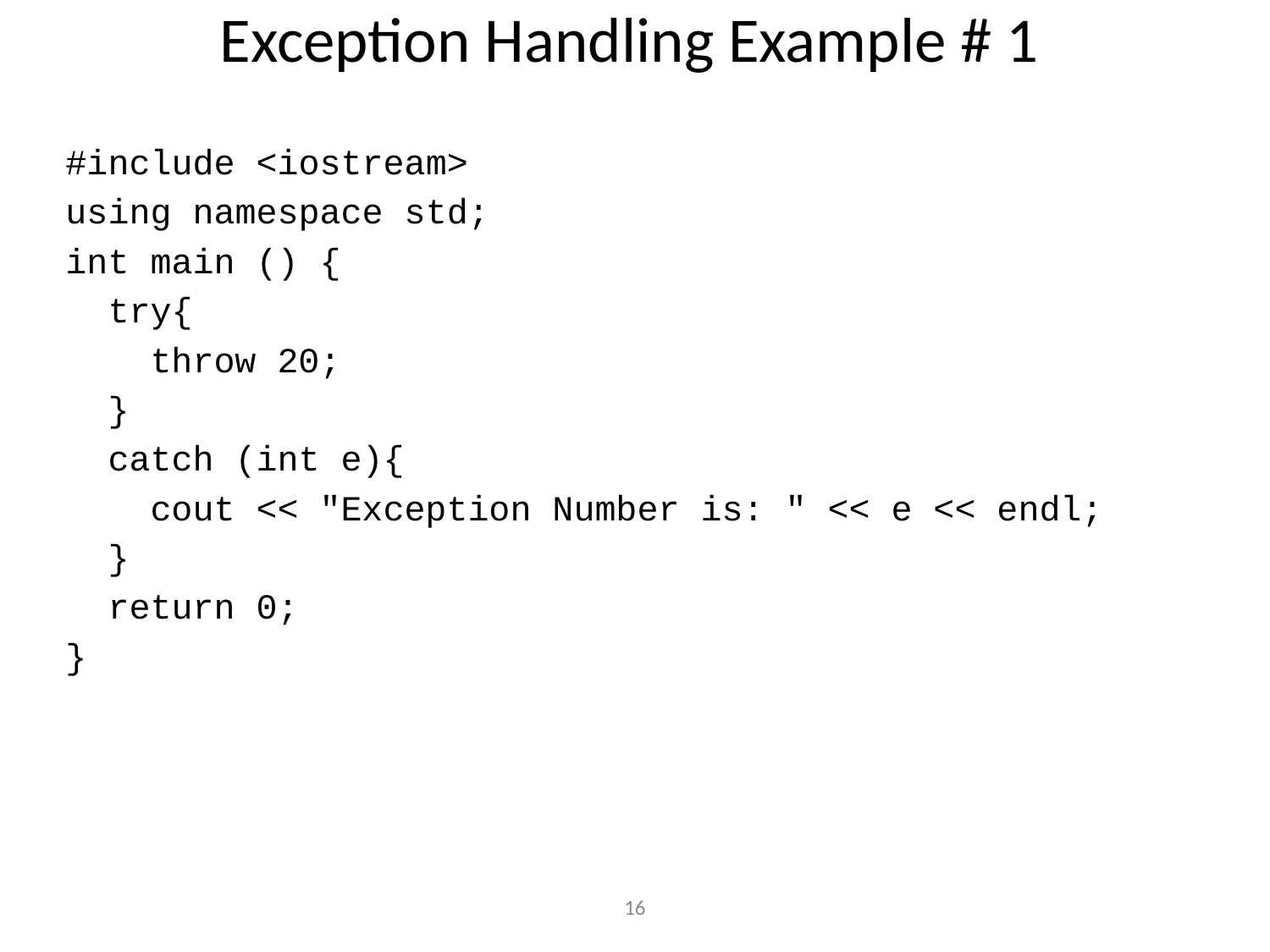

# Exception Handling Example # 1
#include <iostream>
using namespace std;
int main () {
  try{
    throw 20;
  }
  catch (int e){
    cout << "Exception Number is: " << e << endl;
  }
  return 0;
}

16